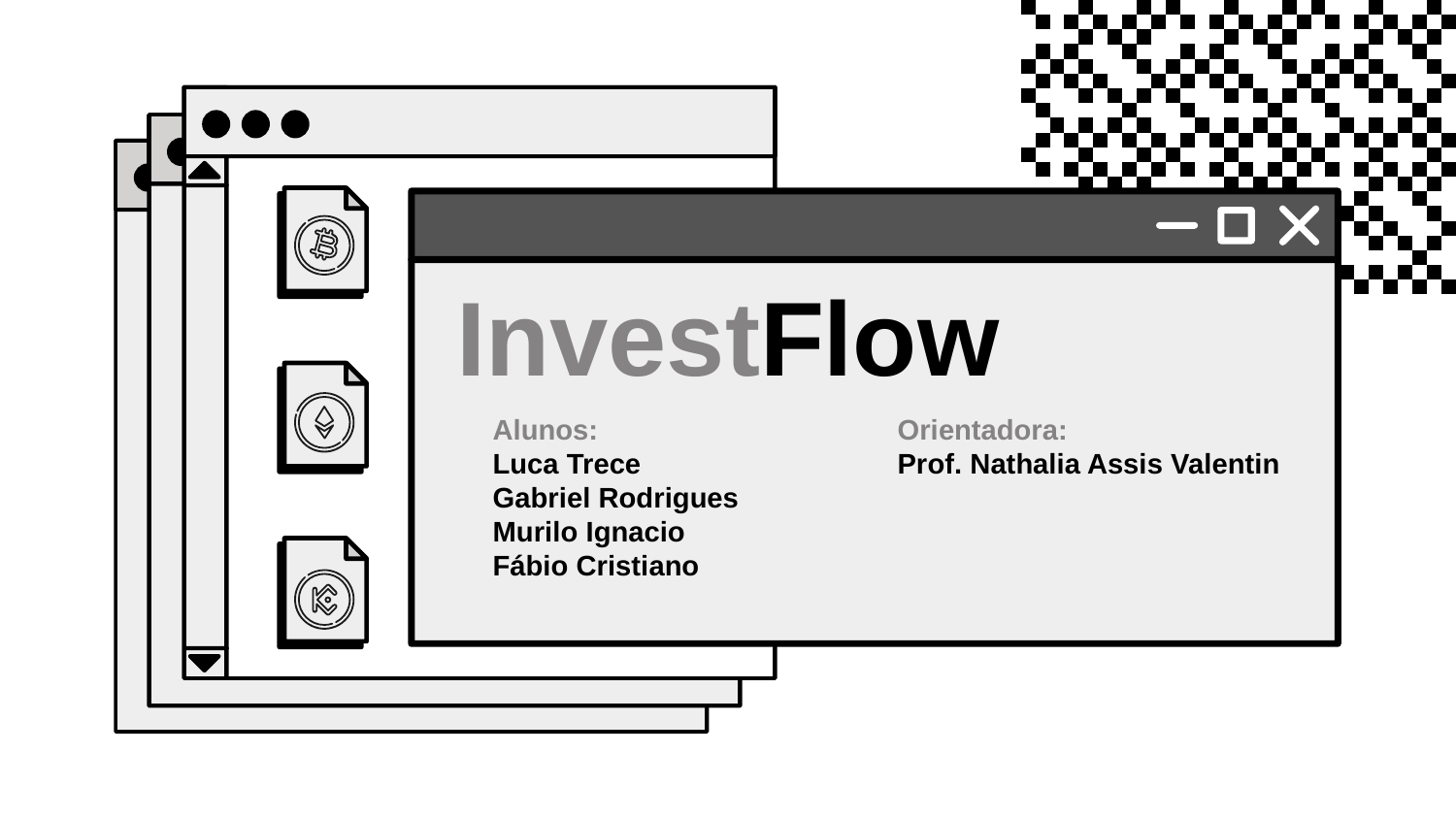

# InvestFlow

Alunos:
Luca Trece
Gabriel Rodrigues
Murilo Ignacio
Fábio Cristiano
Orientadora:
Prof. Nathalia Assis Valentin